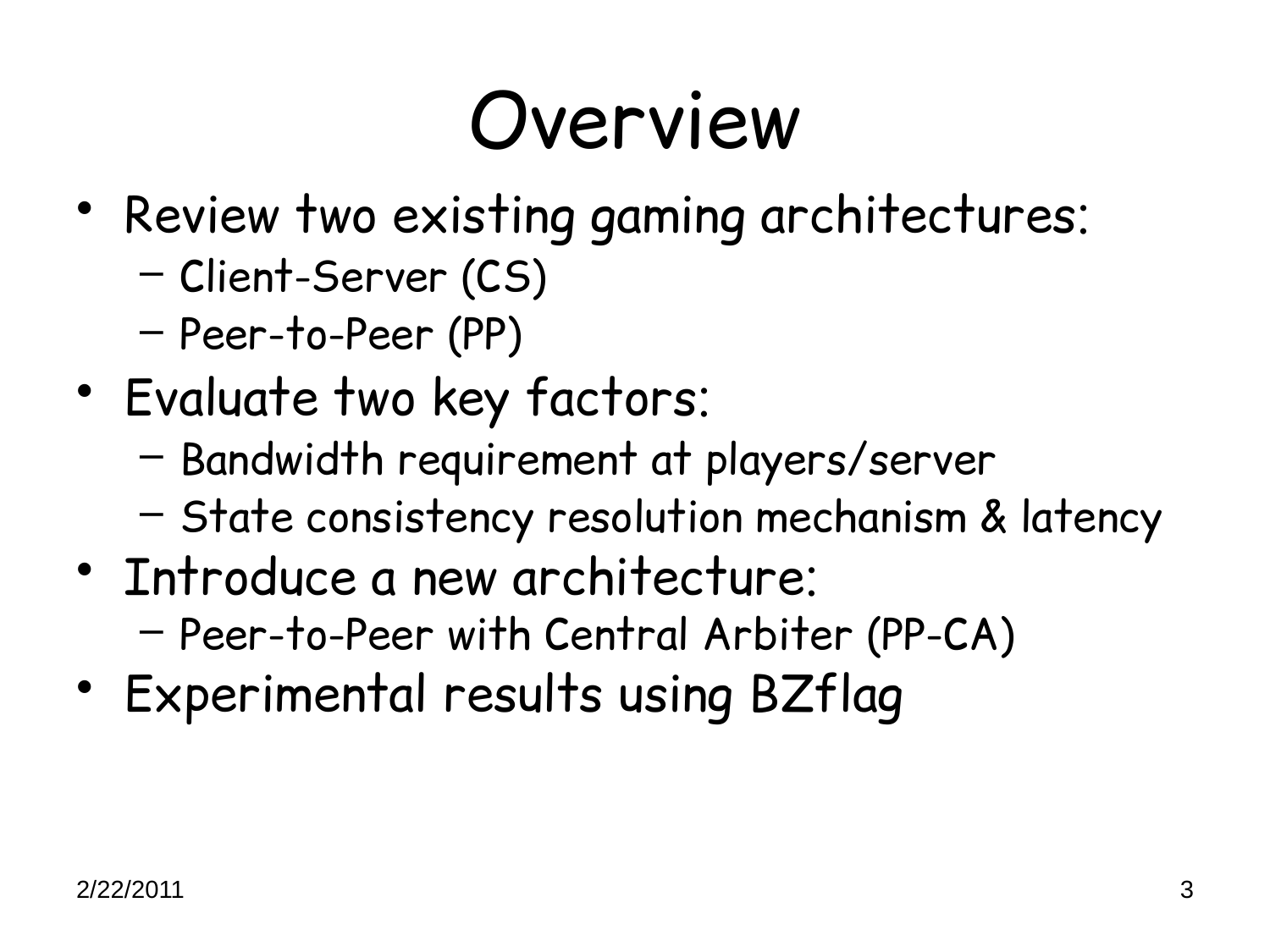

# Overview
Review two existing gaming architectures:
Client-Server (CS)
Peer-to-Peer (PP)
Evaluate two key factors:
Bandwidth requirement at players/server
State consistency resolution mechanism & latency
Introduce a new architecture:
Peer-to-Peer with Central Arbiter (PP-CA)
Experimental results using BZflag

2/22/2011
3